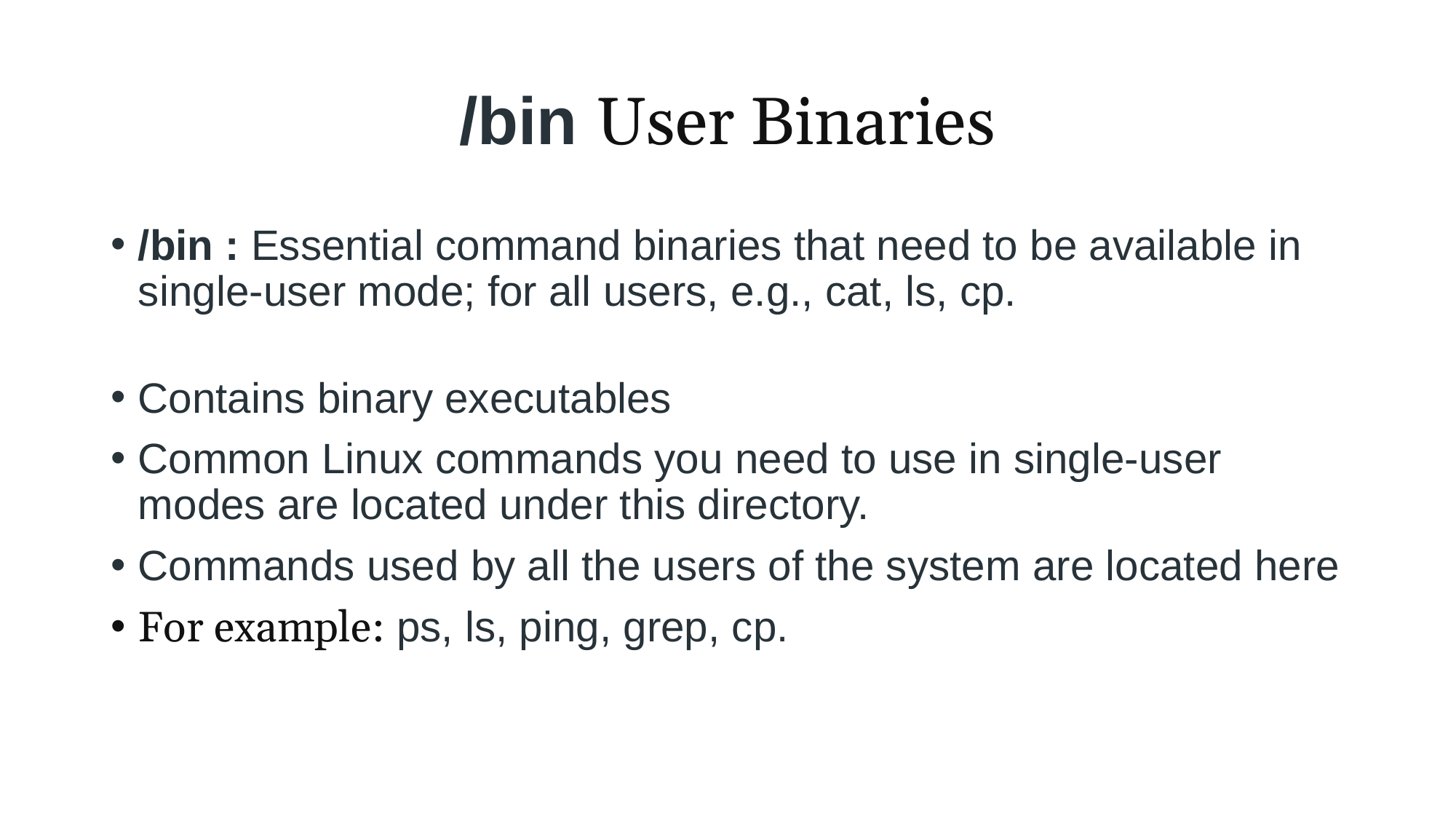

# /bin User Binaries
/bin : Essential command binaries that need to be available in single-user mode; for all users, e.g., cat, ls, cp.
Contains binary executables
Common Linux commands you need to use in single-user modes are located under this directory.
Commands used by all the users of the system are located here
For example: ps, ls, ping, grep, cp.